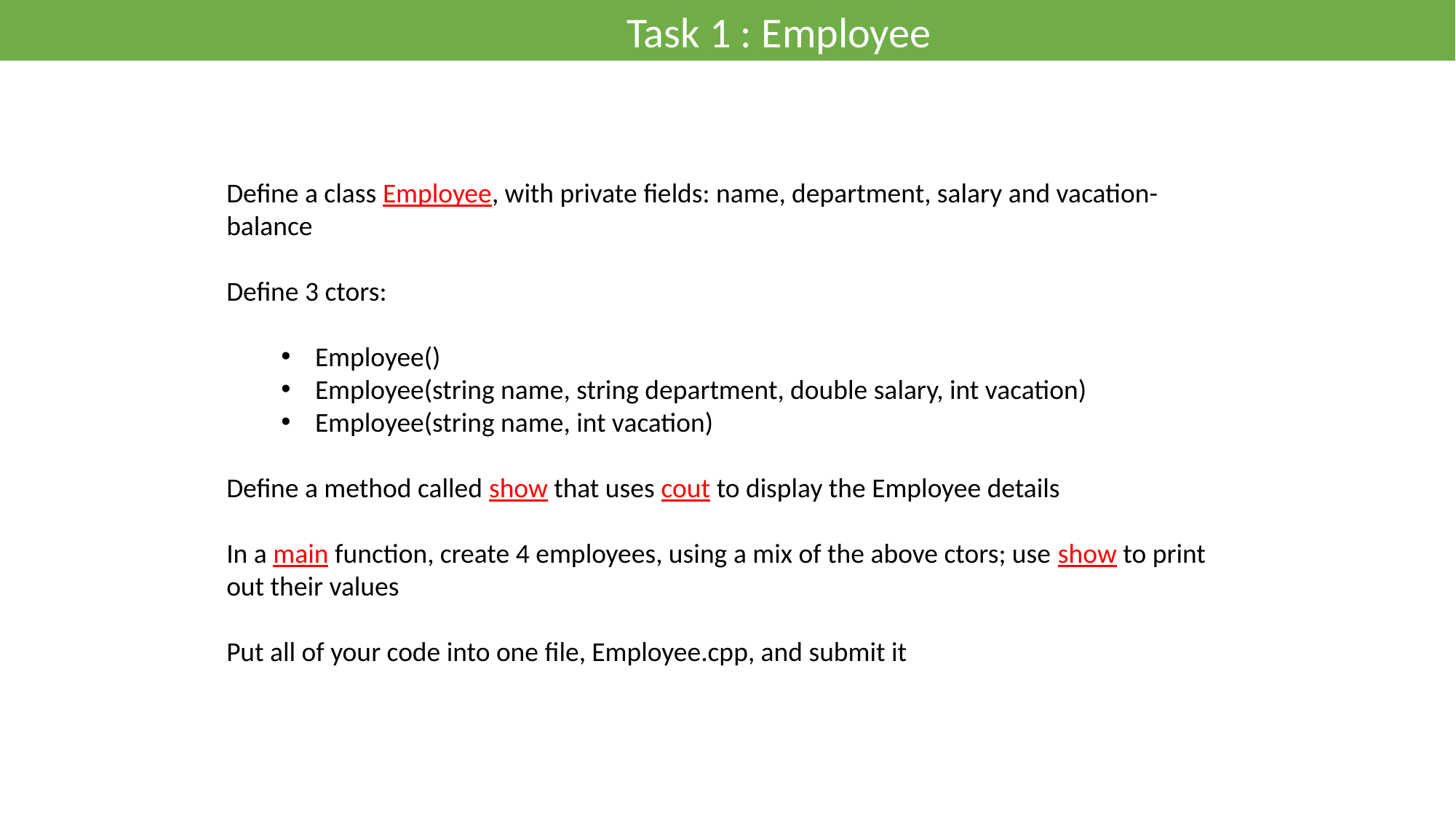

Task 1 : Employee
Define a class Employee, with private fields: name, department, salary and vacation-balance

Define 3 ctors:

Employee()
Employee(string name, string department, double salary, int vacation)
Employee(string name, int vacation)

Define a method called show that uses cout to display the Employee details

In a main function, create 4 employees, using a mix of the above ctors; use show to print out their values

Put all of your code into one file, Employee.cpp, and submit it